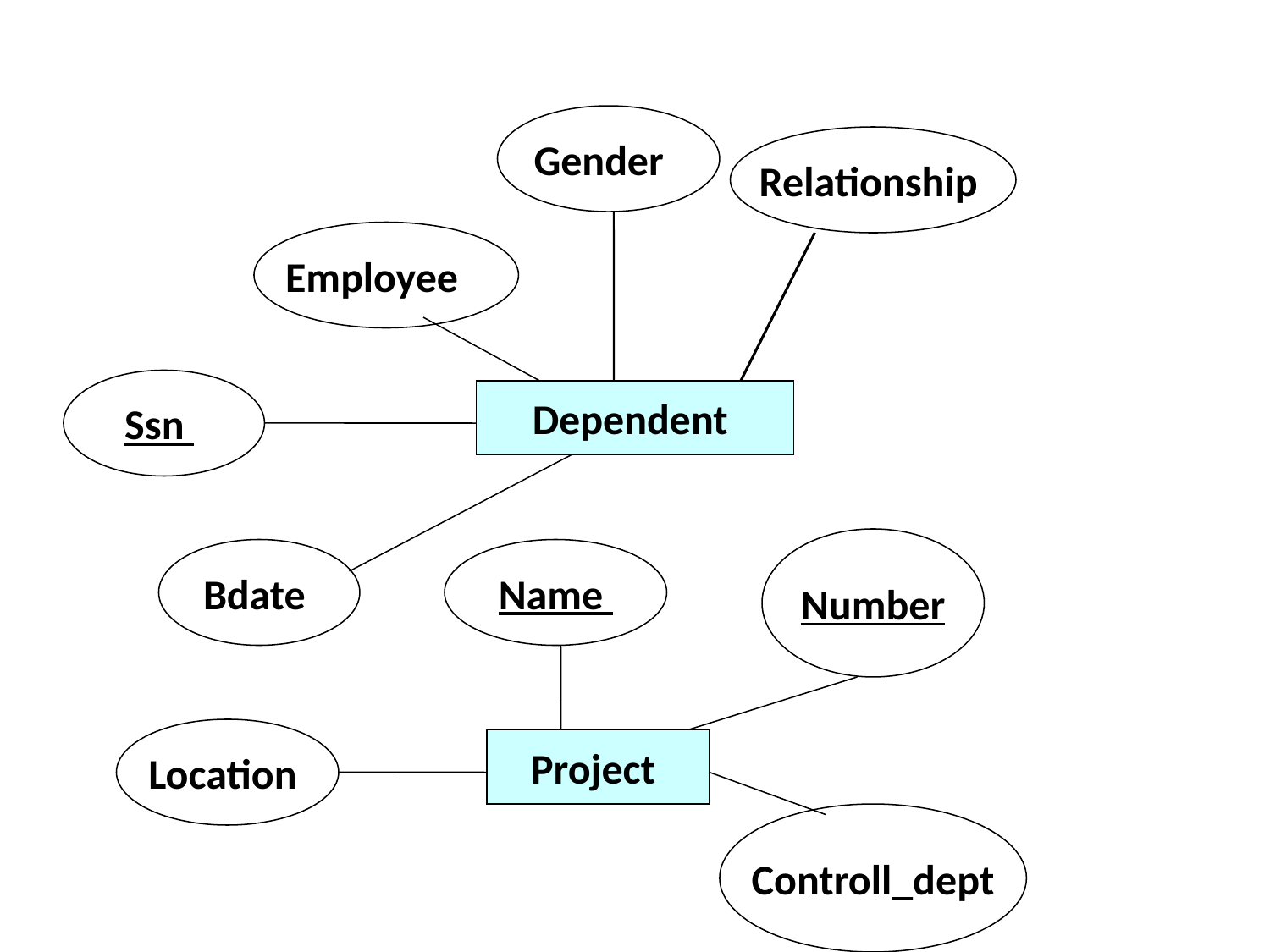

Gender
Relationship

Employee

Ssn
Dependent

Number
Bdate
Name

Location
Project

Controll_dept